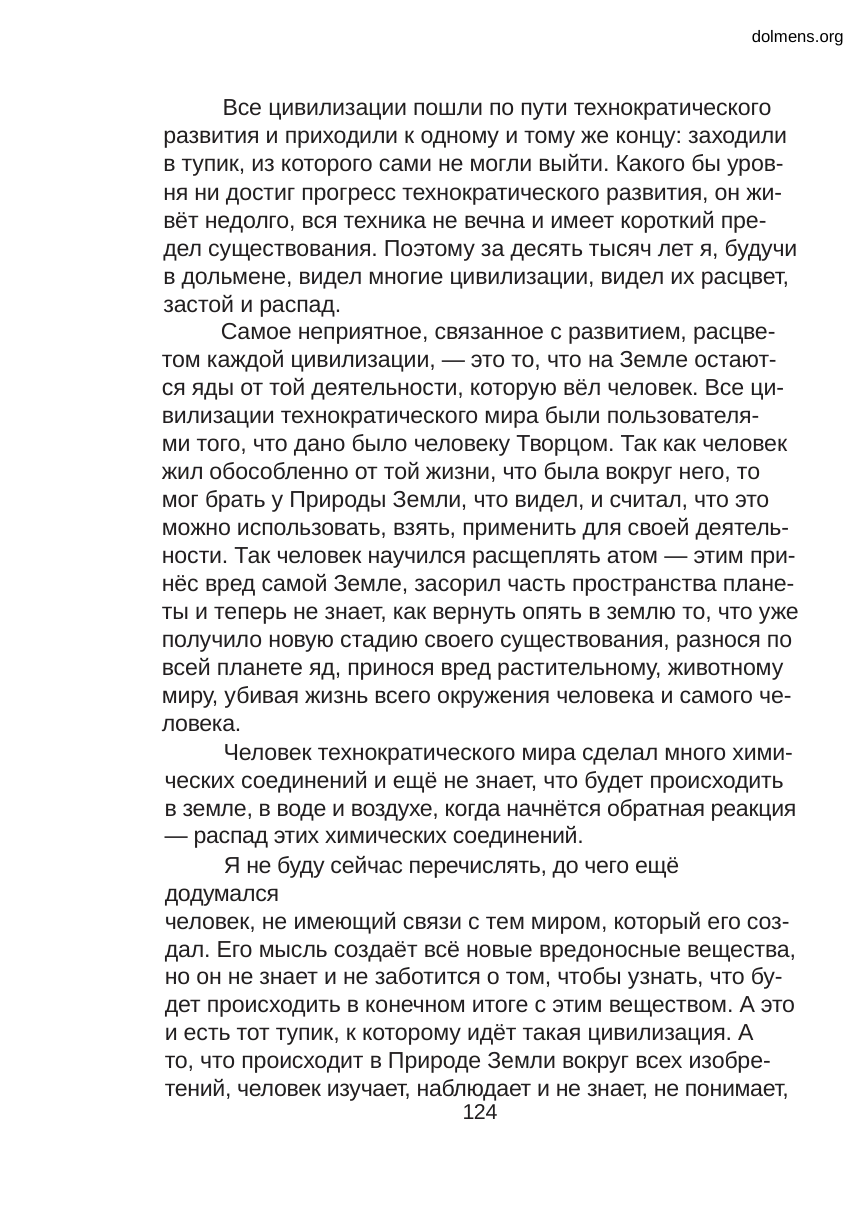

dolmens.org

Все цивилизации пошли по пути технократического
развития и приходили к одному и тому же концу: заходили
в тупик, из которого сами не могли выйти. Какого бы уров-
ня ни достиг прогресс технократического развития, он жи-
вёт недолго, вся техника не вечна и имеет короткий пре-
дел существования. Поэтому за десять тысяч лет я, будучи
в дольмене, видел многие цивилизации, видел их расцвет,
застой и распад.

Самое неприятное, связанное с развитием, расцве-
том каждой цивилизации, — это то, что на Земле остают-
ся яды от той деятельности, которую вёл человек. Все ци-
вилизации технократического мира были пользователя-
ми того, что дано было человеку Творцом. Так как человек
жил обособленно от той жизни, что была вокруг него, то
мог брать у Природы Земли, что видел, и считал, что это
можно использовать, взять, применить для своей деятель-
ности. Так человек научился расщеплять атом — этим при-
нёс вред самой Земле, засорил часть пространства плане-
ты и теперь не знает, как вернуть опять в землю то, что уже
получило новую стадию своего существования, разнося по
всей планете яд, принося вред растительному, животному
миру, убивая жизнь всего окружения человека и самого че-
ловека.

Человек технократического мира сделал много хими-
ческих соединений и ещё не знает, что будет происходить
в земле, в воде и воздухе, когда начнётся обратная реакция
— распад этих химических соединений.

Я не буду сейчас перечислять, до чего ещё додумался
человек, не имеющий связи с тем миром, который его соз-
дал. Его мысль создаёт всё новые вредоносные вещества,
но он не знает и не заботится о том, чтобы узнать, что бу-
дет происходить в конечном итоге с этим веществом. А это
и есть тот тупик, к которому идёт такая цивилизация. А
то, что происходит в Природе Земли вокруг всех изобре-
тений, человек изучает, наблюдает и не знает, не понимает,

124